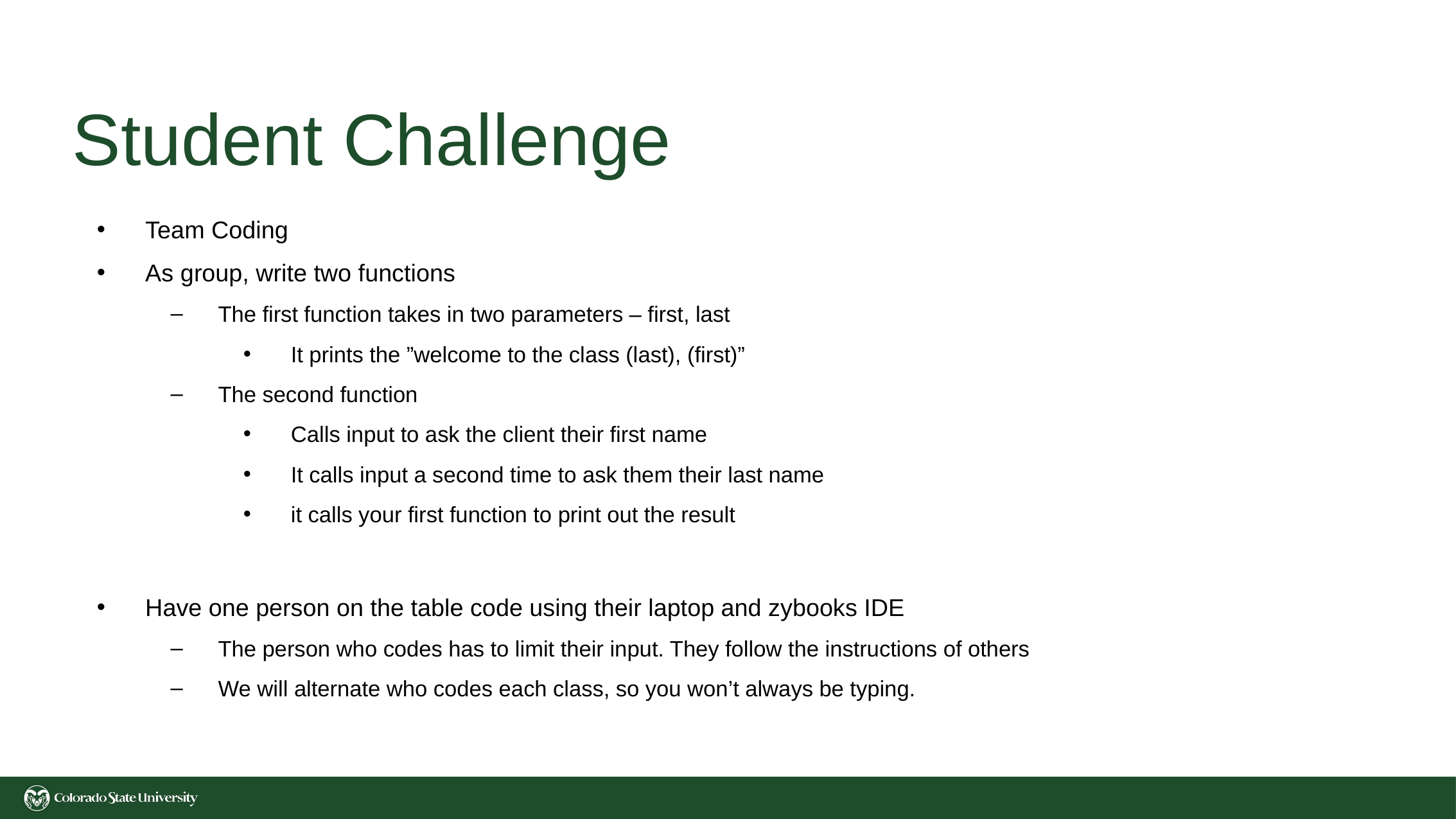

# Student Challenge
Team Coding
As group, write two functions
The first function takes in two parameters – first, last
It prints the ”welcome to the class (last), (first)”
The second function
Calls input to ask the client their first name
It calls input a second time to ask them their last name
it calls your first function to print out the result

Have one person on the table code using their laptop and zybooks IDE
The person who codes has to limit their input. They follow the instructions of others
We will alternate who codes each class, so you won’t always be typing.